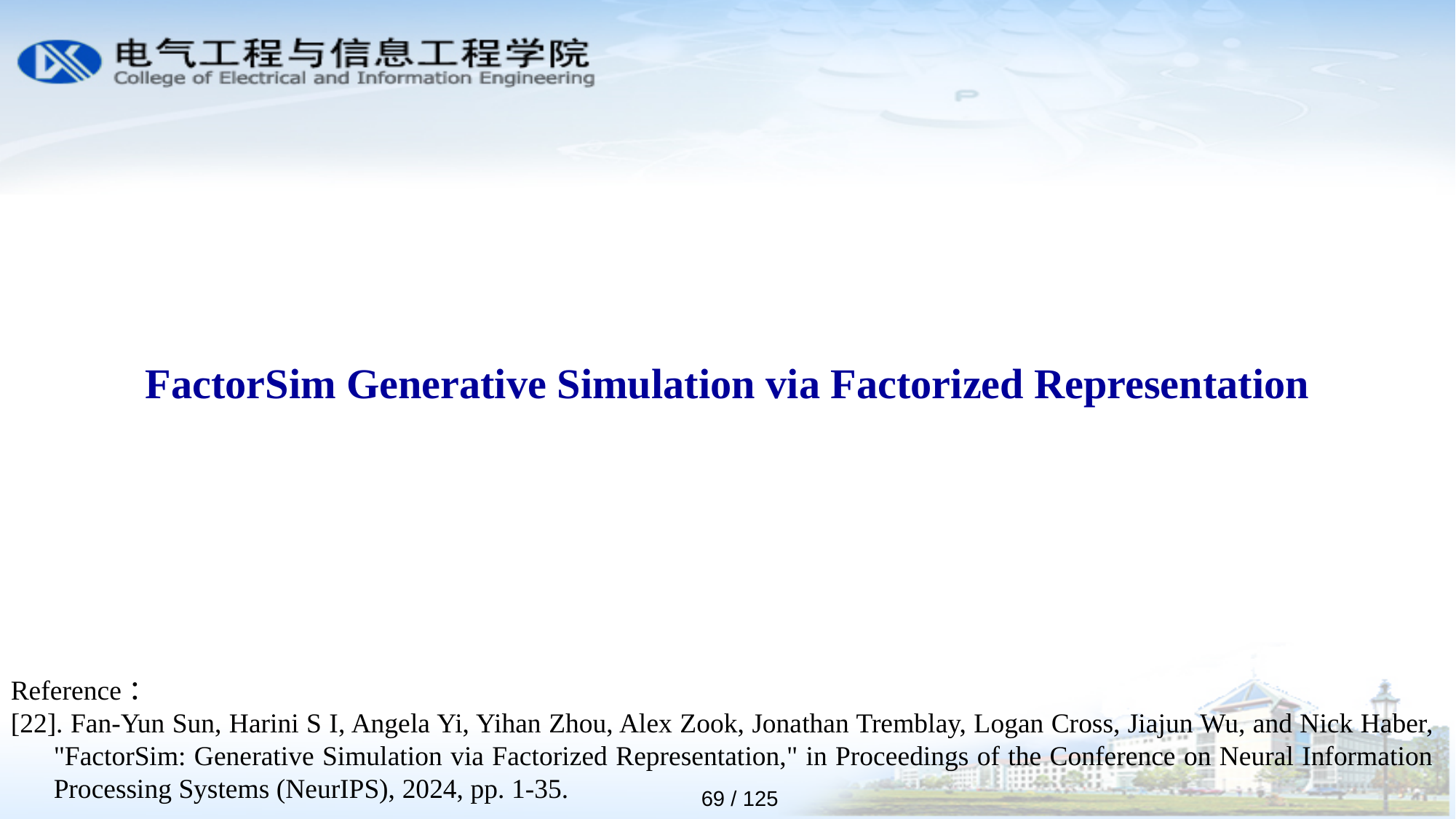

FactorSim Generative Simulation via Factorized Representation

Reference：
[22]. Fan-Yun Sun, Harini S I, Angela Yi, Yihan Zhou, Alex Zook, Jonathan Tremblay, Logan Cross, Jiajun Wu, and Nick Haber, "FactorSim: Generative Simulation via Factorized Representation," in Proceedings of the Conference on Neural Information Processing Systems (NeurIPS), 2024, pp. 1-35.
69 / 125